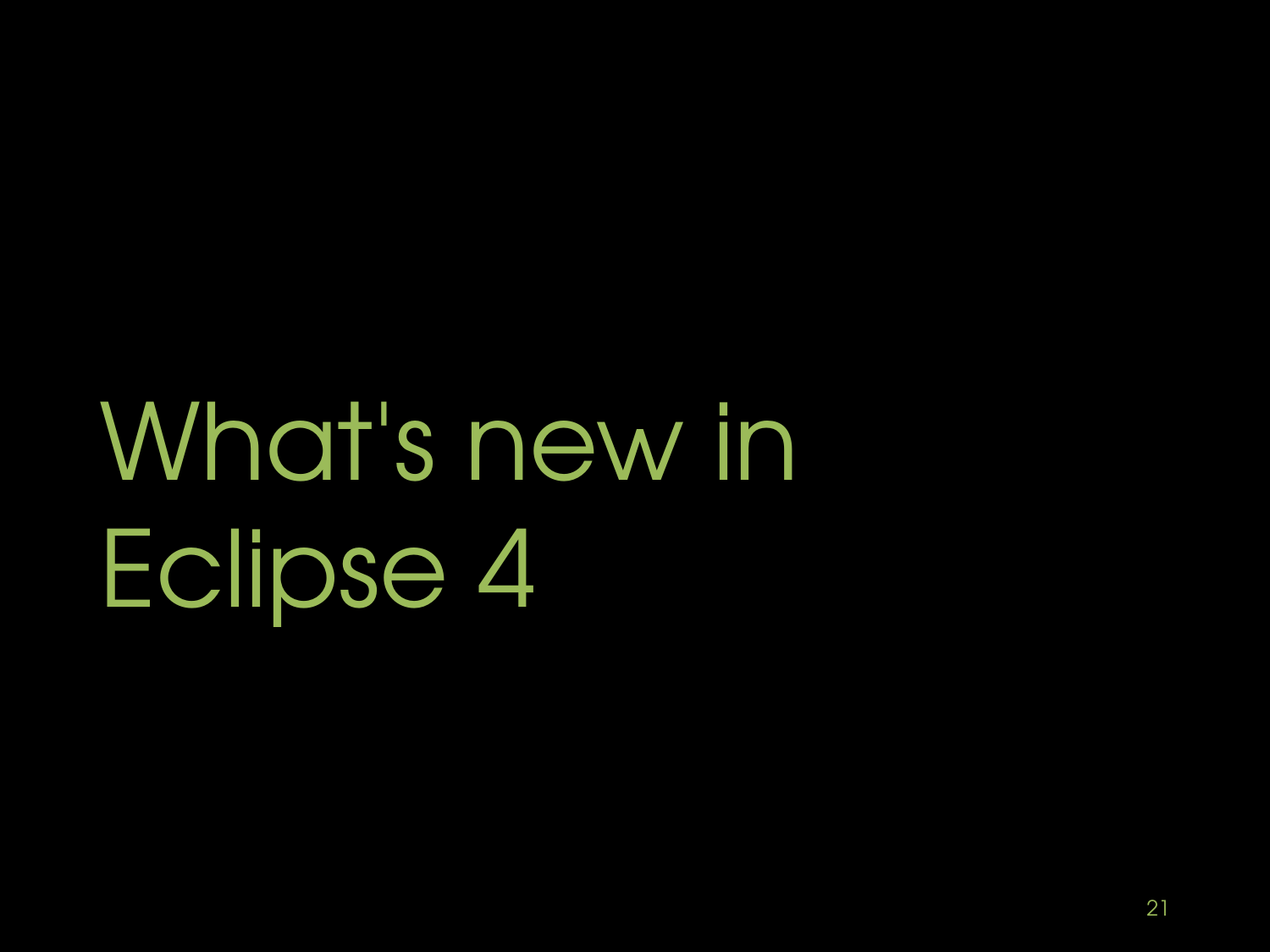

# What's new in Eclipse 4

21